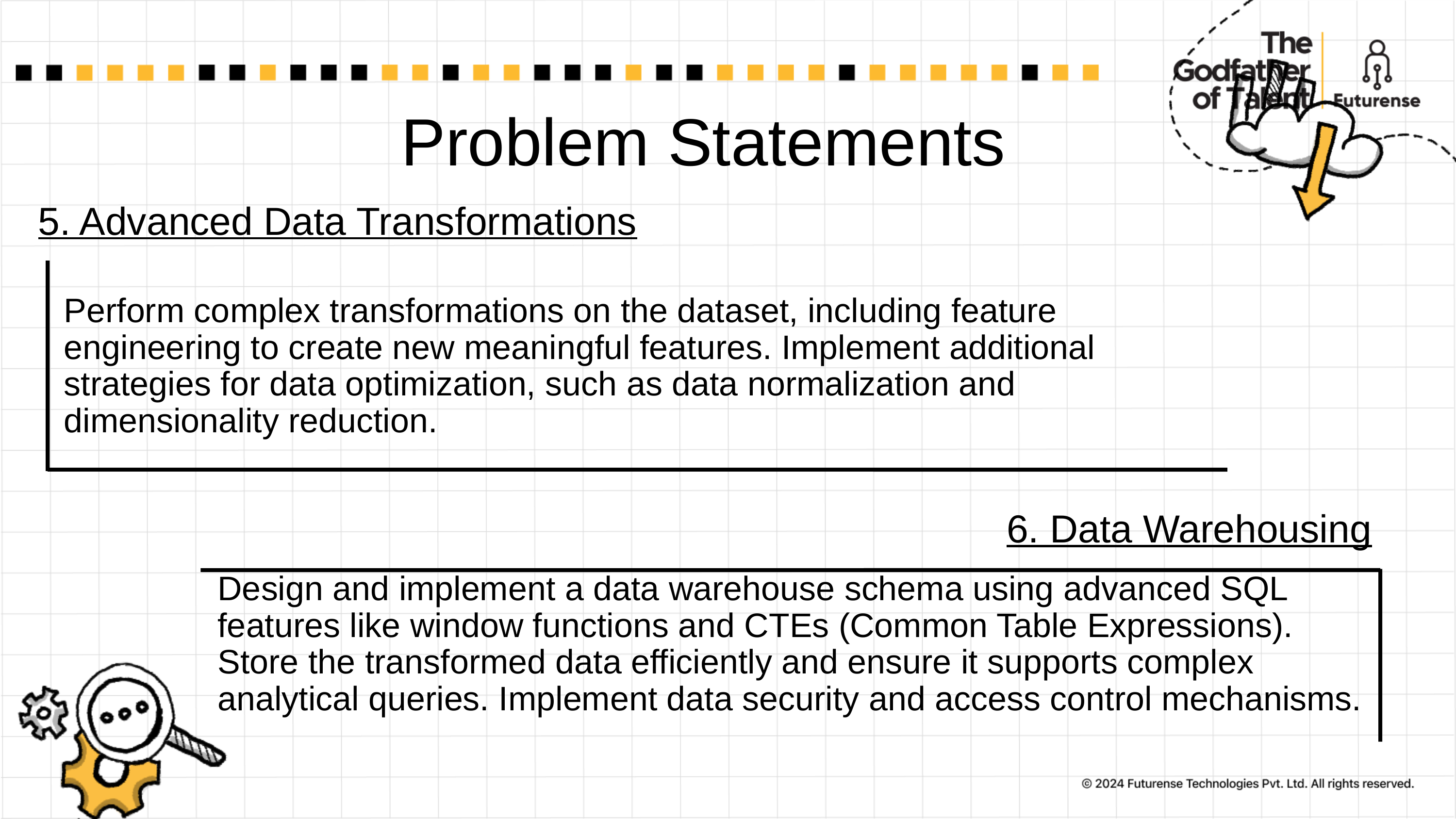

Problem Statements
5. Advanced Data Transformations

Perform complex transformations on the dataset, including feature engineering to create new meaningful features. Implement additional strategies for data optimization, such as data normalization and dimensionality reduction.
6. Data Warehousing

Design and implement a data warehouse schema using advanced SQL features like window functions and CTEs (Common Table Expressions). Store the transformed data efficiently and ensure it supports complex analytical queries. Implement data security and access control mechanisms.